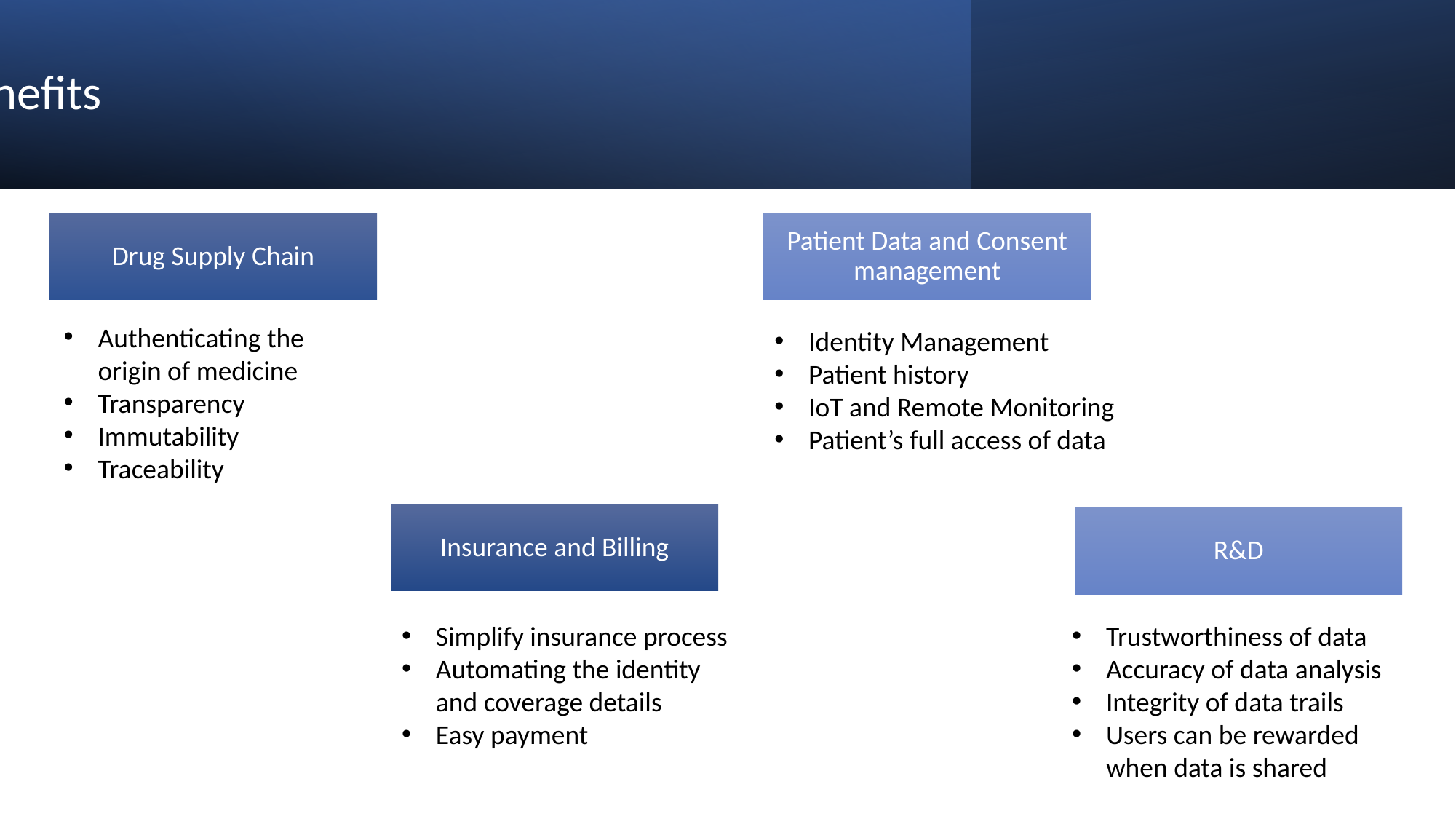

# Benefits
Drug Supply Chain
Patient Data and Consent management
Insurance and Billing
R&D
Authenticating the origin of medicine
Transparency
Immutability
Traceability

Identity Management
Patient history
IoT and Remote Monitoring
Patient’s full access of data
Simplify insurance process
Automating the identity and coverage details
Easy payment
Trustworthiness of data
Accuracy of data analysis
Integrity of data trails
Users can be rewarded when data is shared